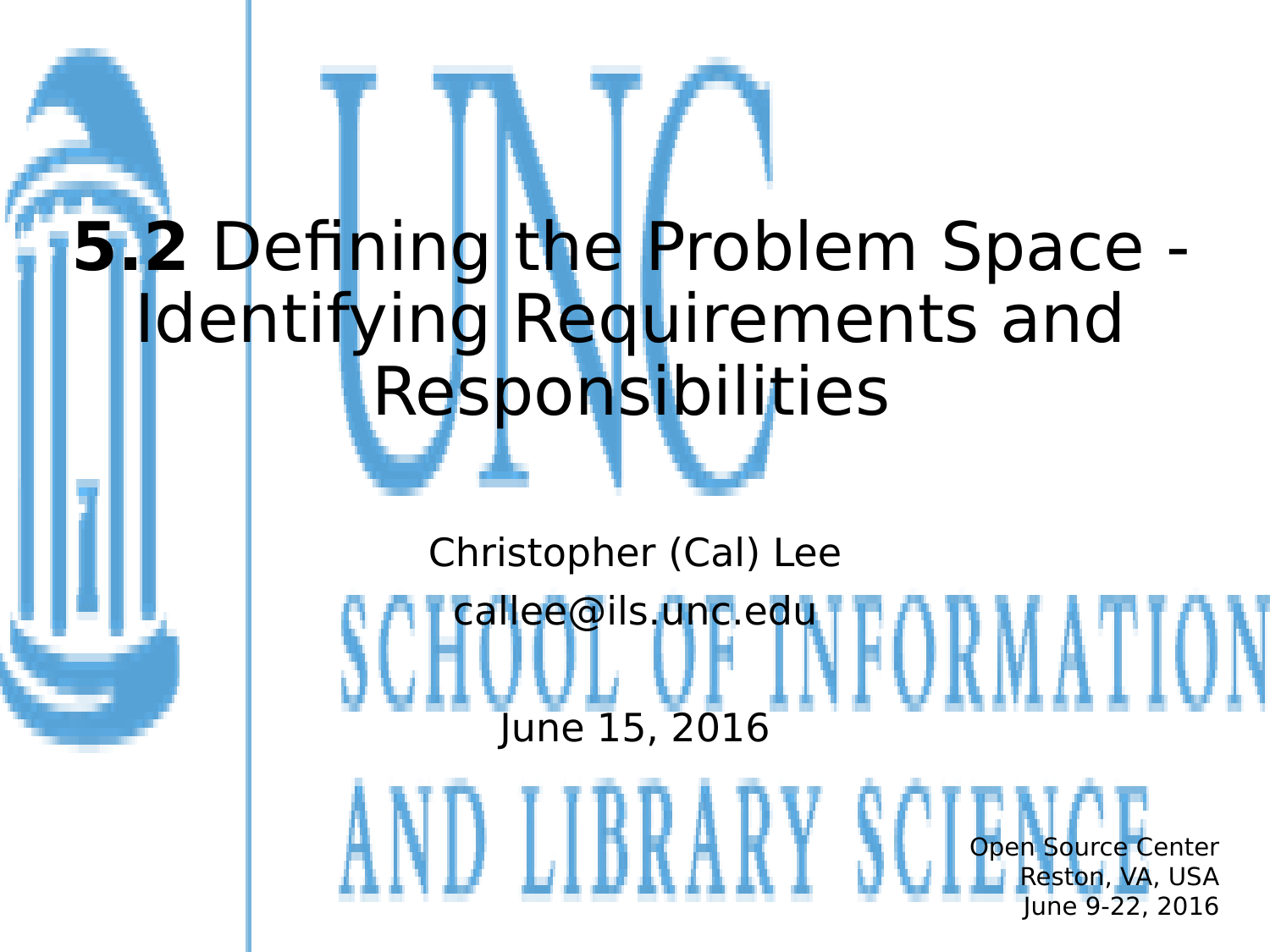

# 5.2 Defining the Problem Space - Identifying Requirements and Responsibilities
Christopher (Cal) Lee
callee@ils.unc.edu

June 15, 2016
Open Source Center
Reston, VA, USA
June 9-22, 2016